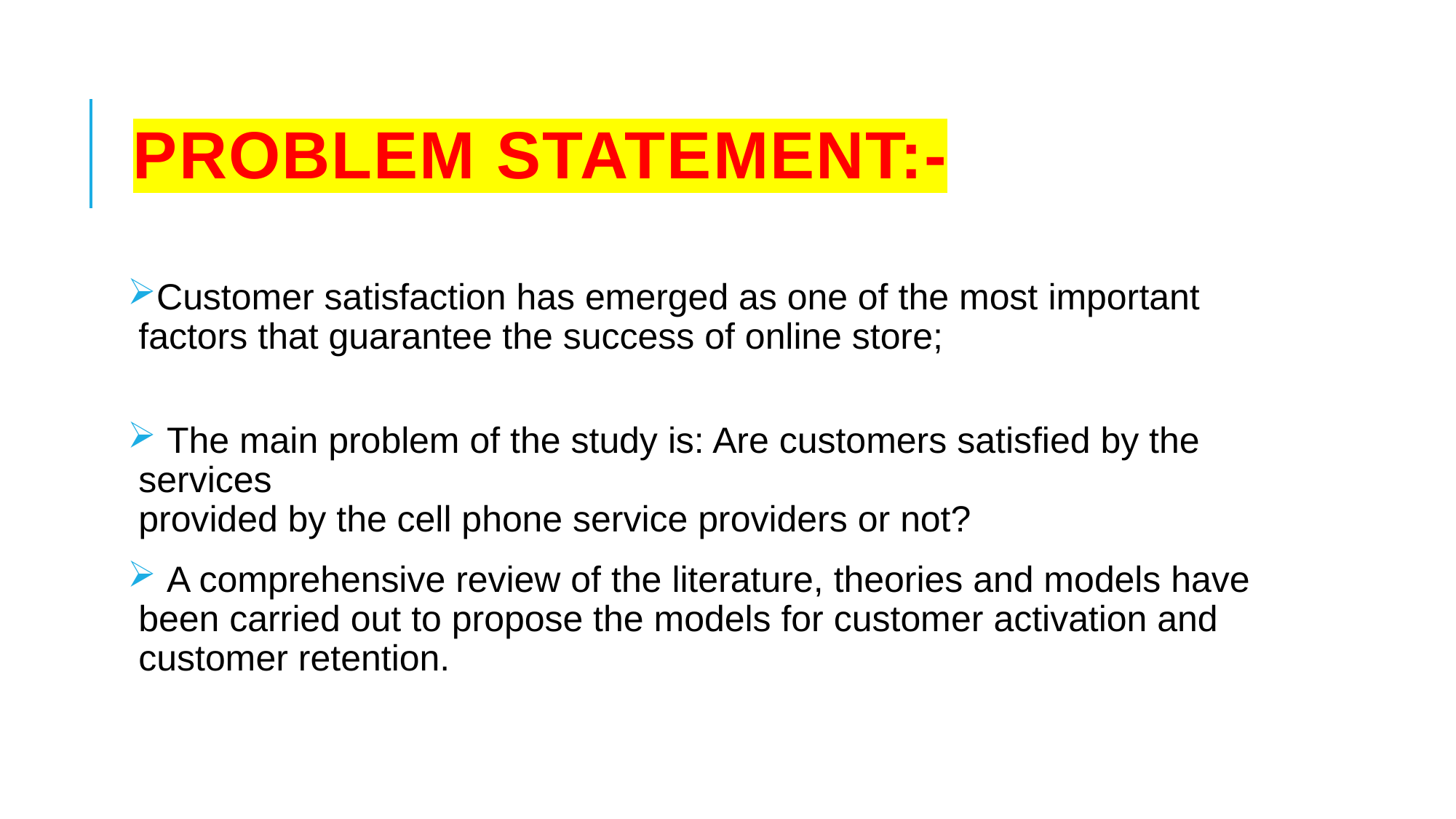

# Problem Statement:-
Customer satisfaction has emerged as one of the most important factors that guarantee the success of online store;
 The main problem of the study is: Are customers satisfied by the services
provided by the cell phone service providers or not?
 A comprehensive review of the literature, theories and models have been carried out to propose the models for customer activation and customer retention.